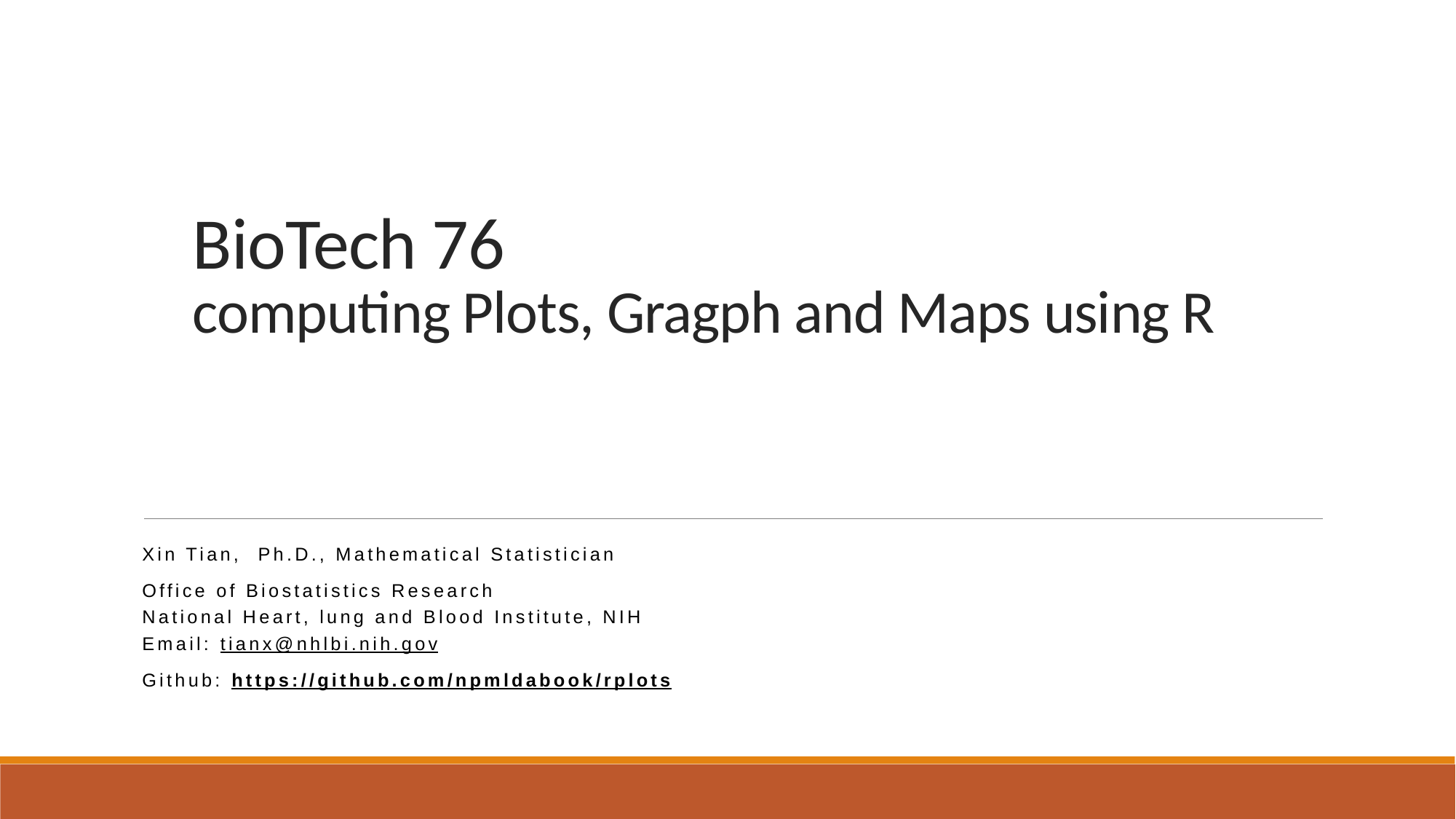

# BioTech 76 computing Plots, Gragph and Maps using R
Xin Tian,  Ph.D., Mathematical Statistician
Office of Biostatistics Research
National Heart, lung and Blood Institute, NIH
Email: tianx@nhlbi.nih.gov
Github: https://github.com/npmldabook/rplots